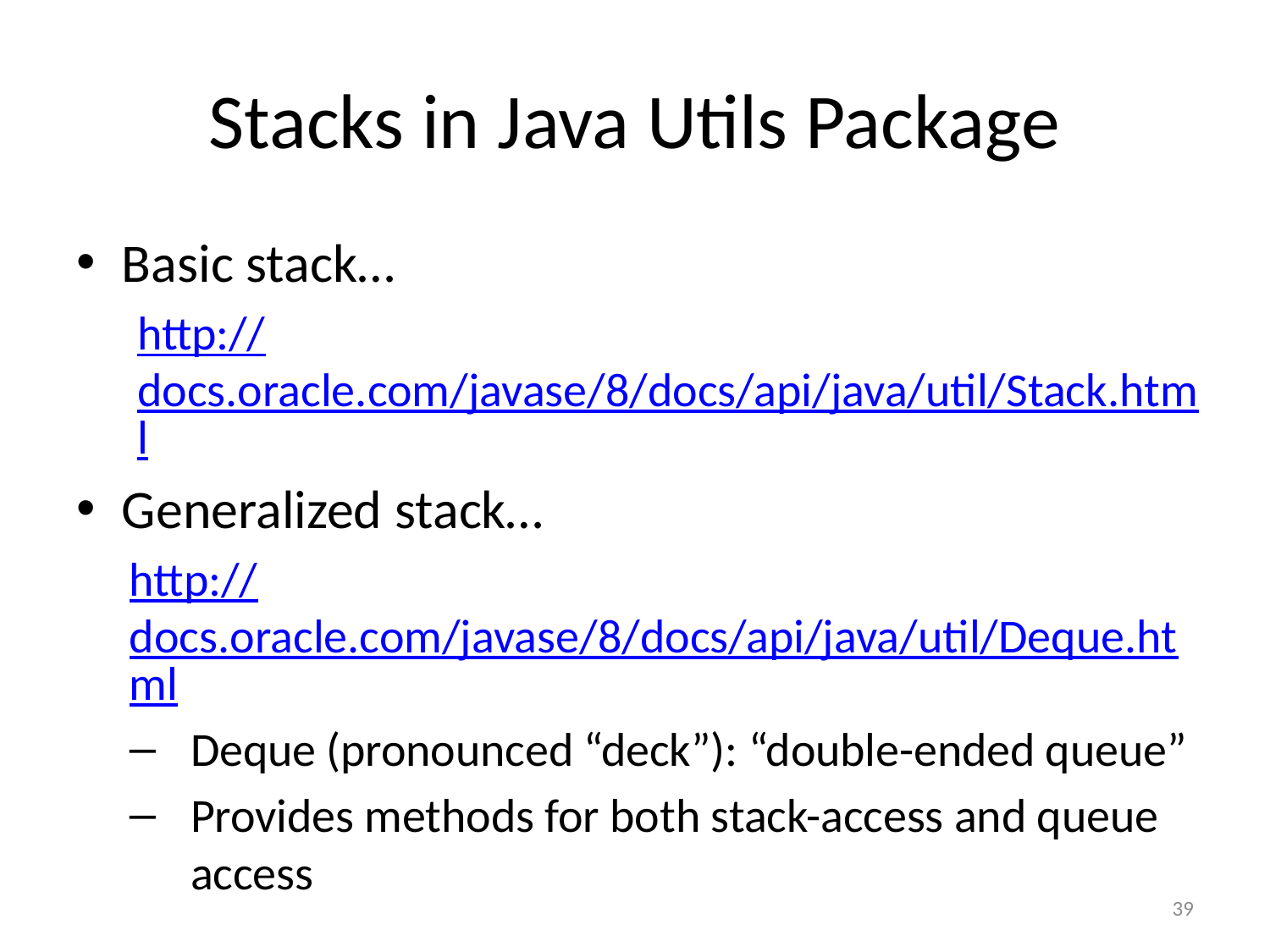

# Stacks in Java Utils Package
Basic stack…
http://docs.oracle.com/javase/8/docs/api/java/util/Stack.html
Generalized stack…
http://docs.oracle.com/javase/8/docs/api/java/util/Deque.html
Deque (pronounced “deck”): “double-ended queue”
Provides methods for both stack-access and queue access
39